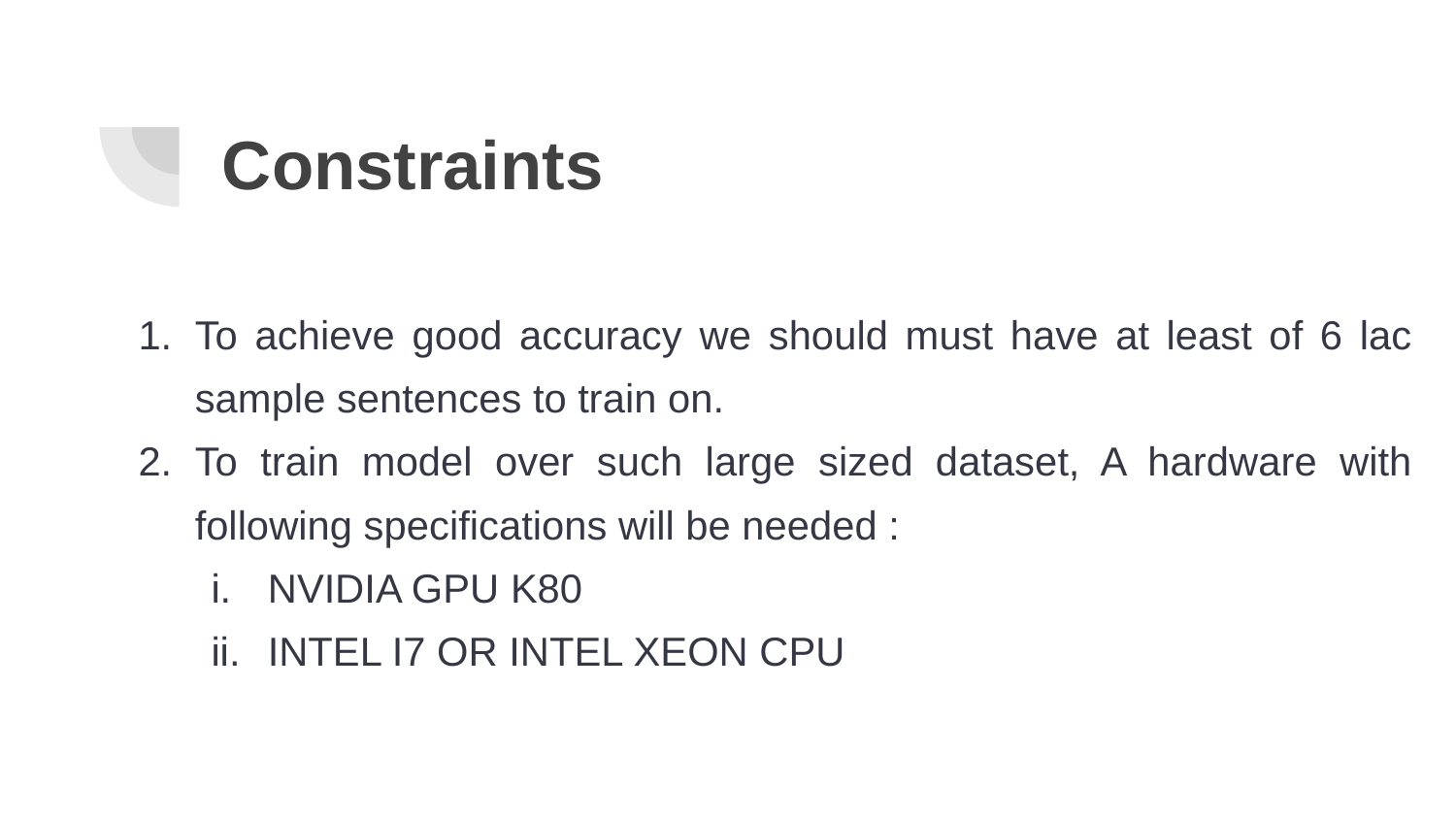

# Constraints
To achieve good accuracy we should must have at least of 6 lac sample sentences to train on.
To train model over such large sized dataset, A hardware with following specifications will be needed :
NVIDIA GPU K80
INTEL I7 OR INTEL XEON CPU